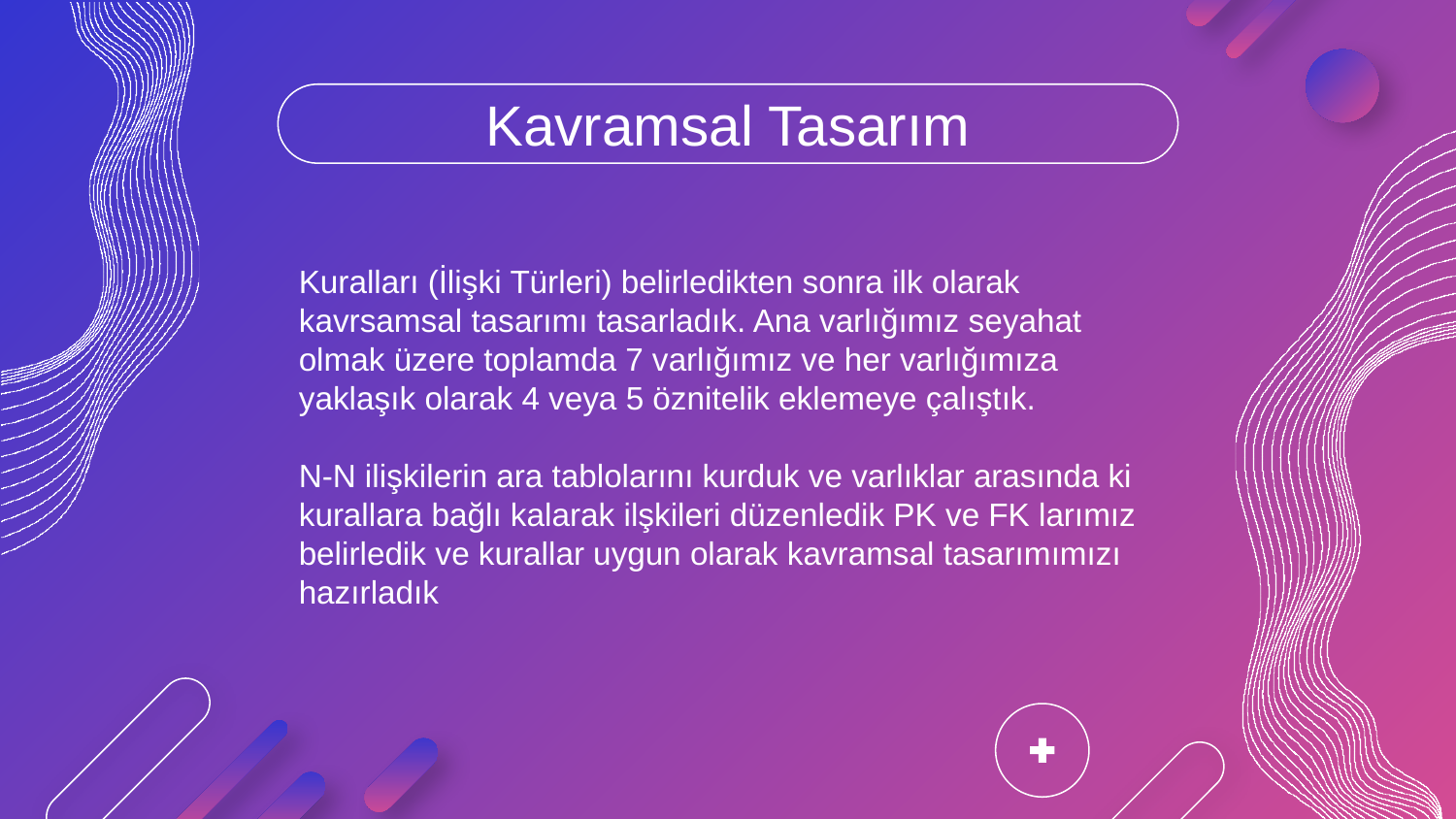

# Kavramsal Tasarım
Kuralları (İlişki Türleri) belirledikten sonra ilk olarak kavrsamsal tasarımı tasarladık. Ana varlığımız seyahat olmak üzere toplamda 7 varlığımız ve her varlığımıza yaklaşık olarak 4 veya 5 öznitelik eklemeye çalıştık.

N-N ilişkilerin ara tablolarını kurduk ve varlıklar arasında ki kurallara bağlı kalarak ilşkileri düzenledik PK ve FK larımız belirledik ve kurallar uygun olarak kavramsal tasarımımızı hazırladık